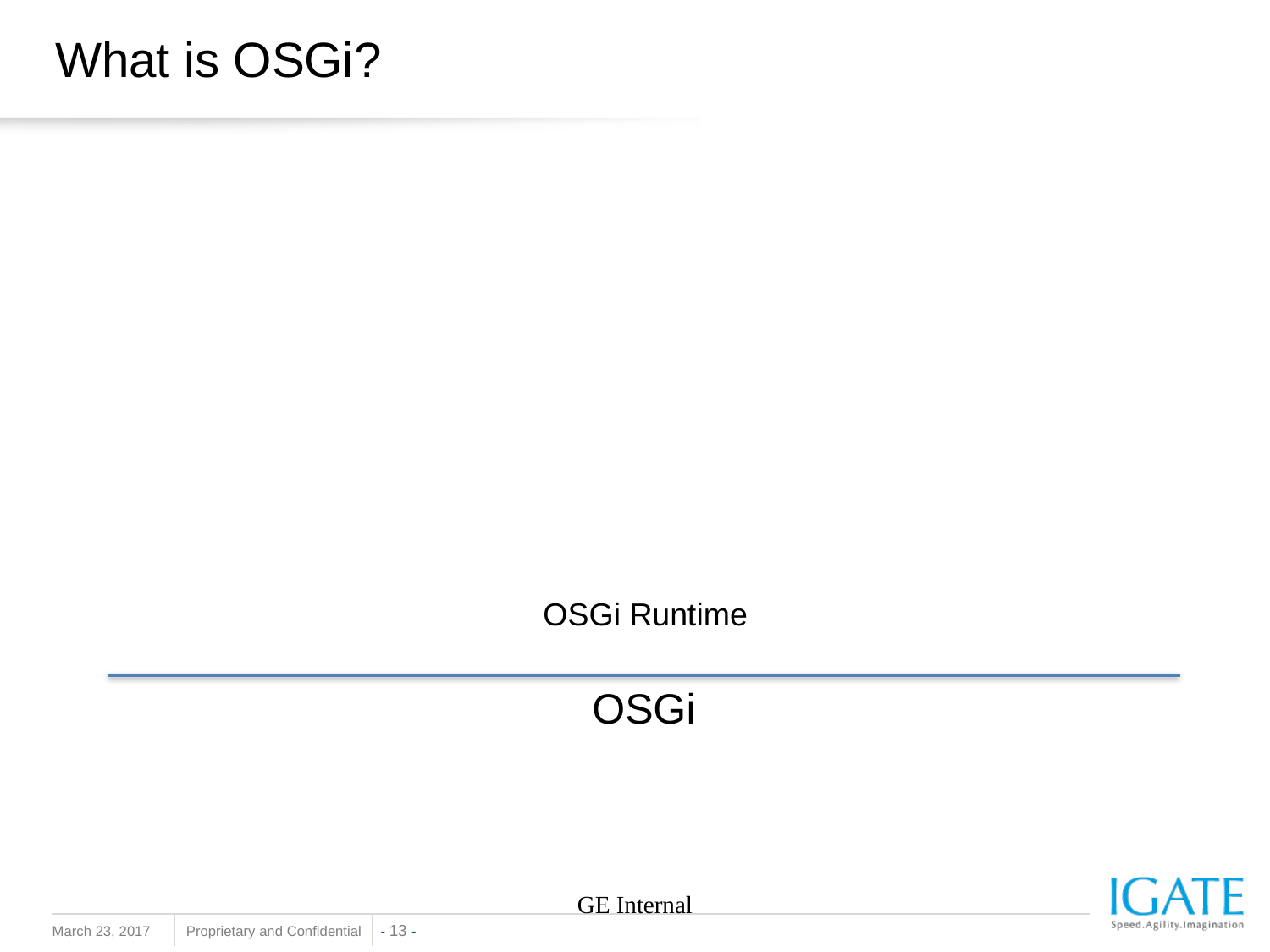

# What is OSGi?
OSGi Runtime
OSGi
GE Internal